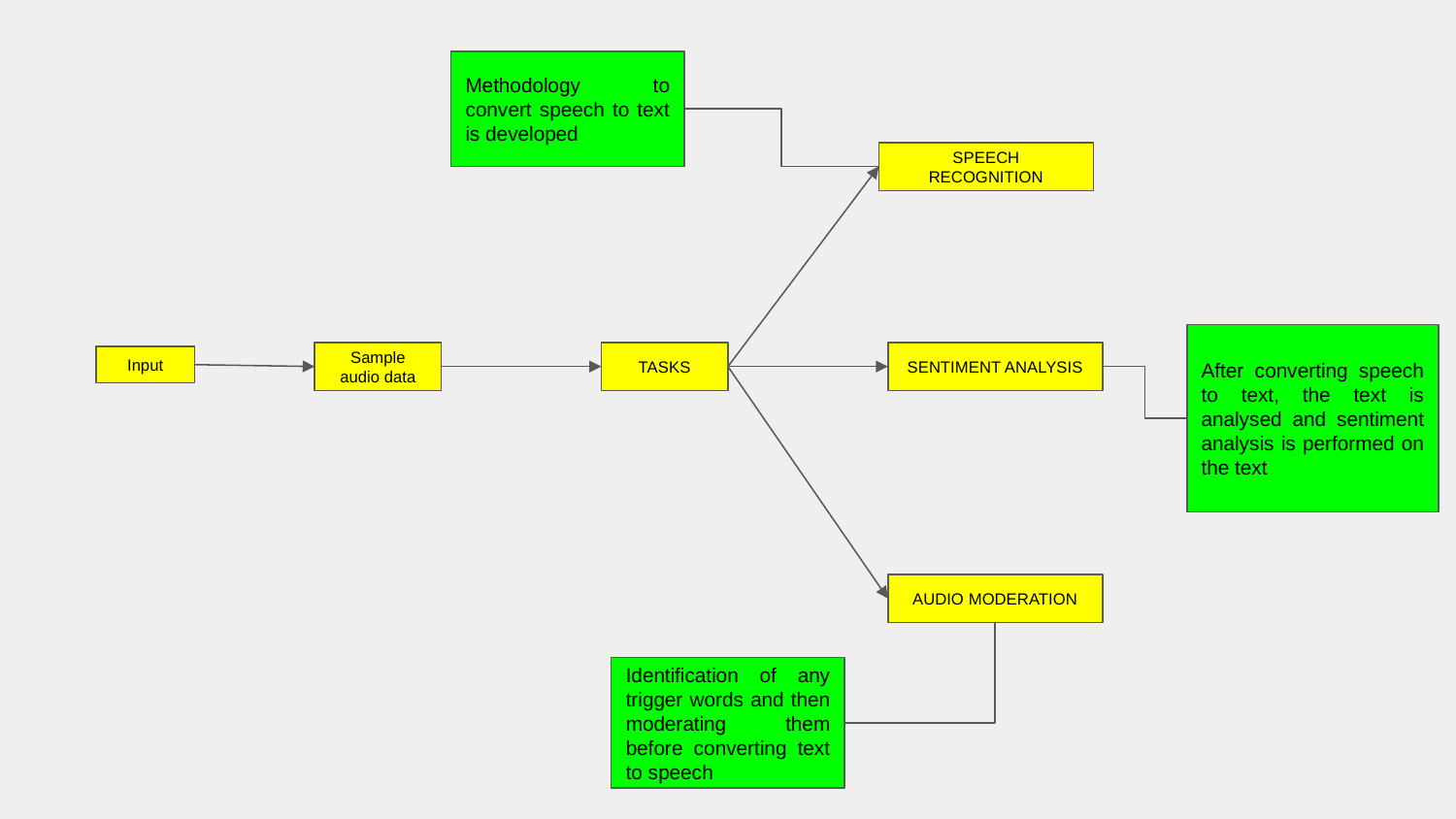

Methodology to convert speech to text is developed
SPEECH RECOGNITION
After converting speech to text, the text is analysed and sentiment analysis is performed on the text
Sample audio data
TASKS
SENTIMENT ANALYSIS
Input
AUDIO MODERATION
Identification of any trigger words and then moderating them before converting text to speech